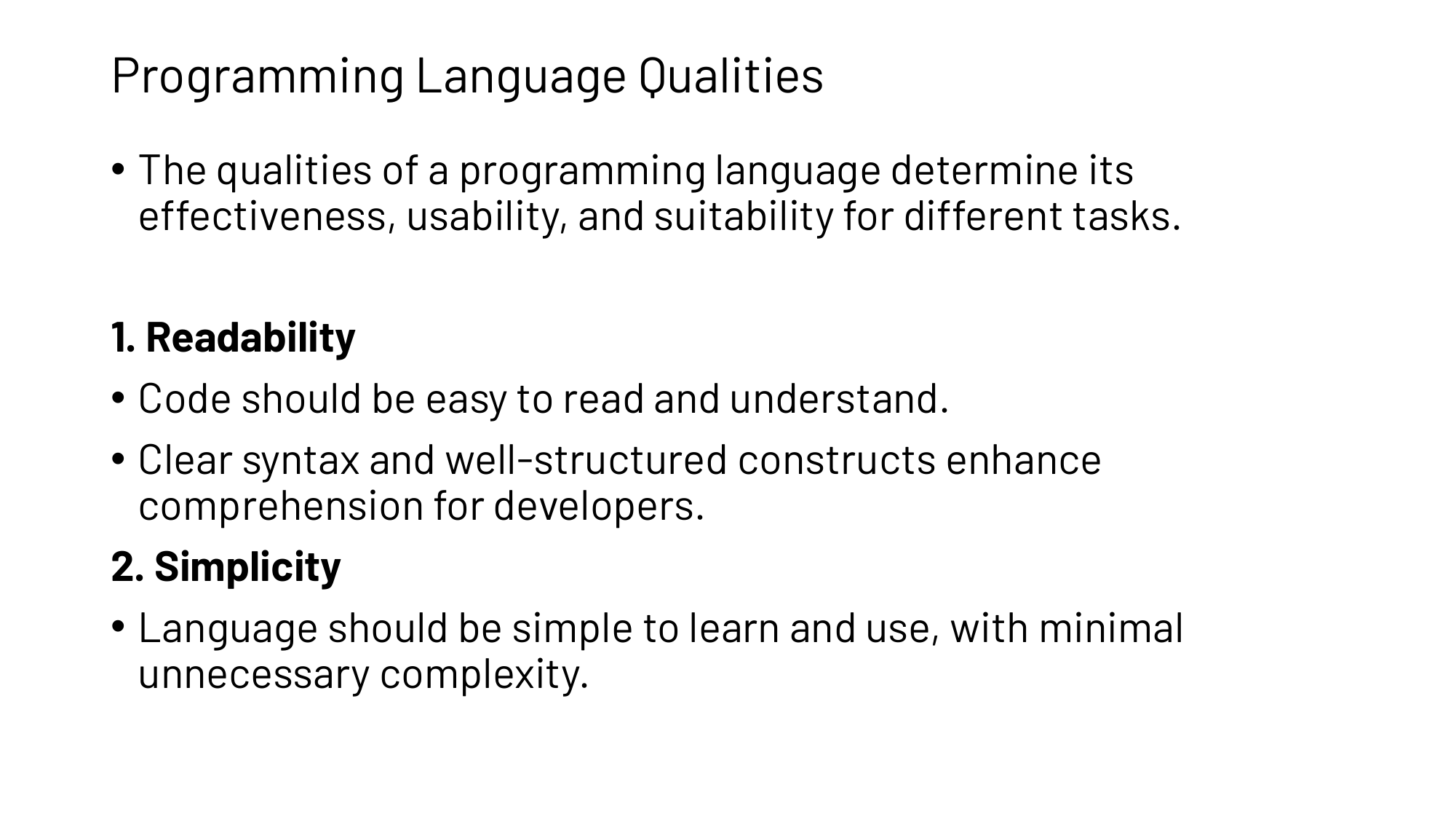

# Programming Language Qualities
The qualities of a programming language determine its effectiveness, usability, and suitability for different tasks.

1. Readability
Code should be easy to read and understand.
Clear syntax and well-structured constructs enhance comprehension for developers.
2. Simplicity
Language should be simple to learn and use, with minimal unnecessary complexity.